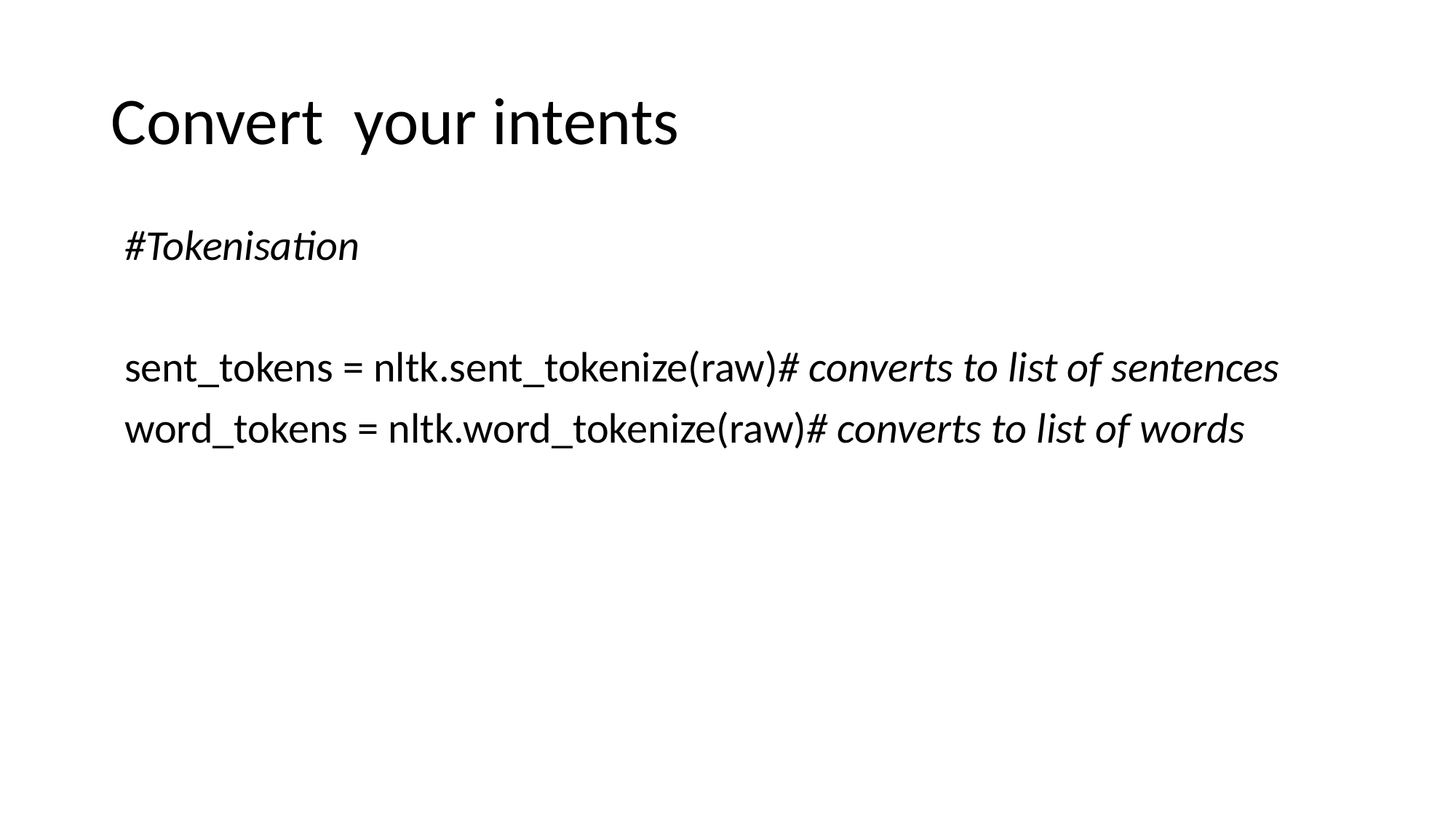

# Convert  your intents
#Tokenisation

sent_tokens = nltk.sent_tokenize(raw)# converts to list of sentences
word_tokens = nltk.word_tokenize(raw)# converts to list of words